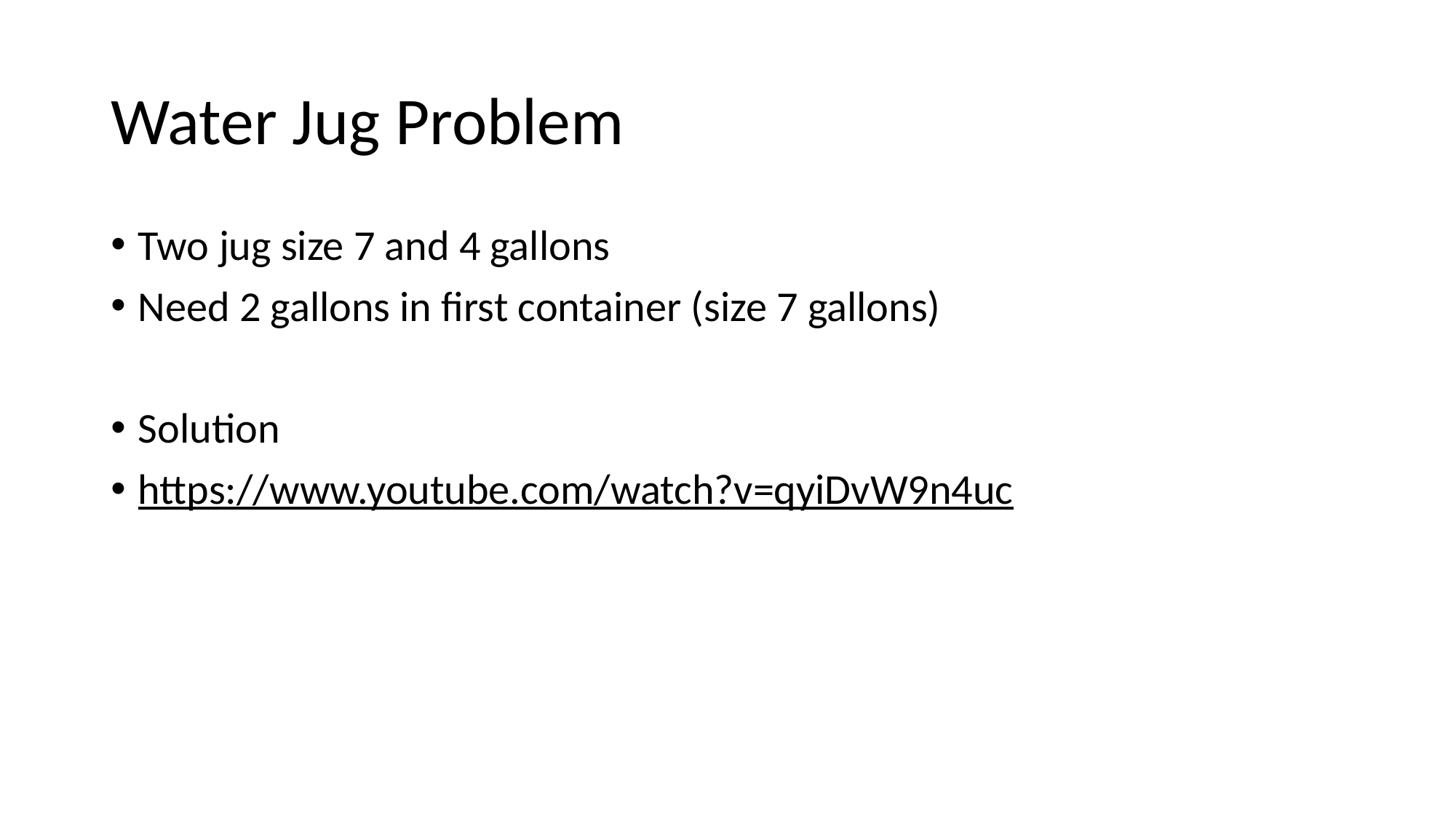

# Water Jug Problem
Two jug size 7 and 4 gallons
Need 2 gallons in first container (size 7 gallons)

Solution
https://www.youtube.com/watch?v=qyiDvW9n4uc